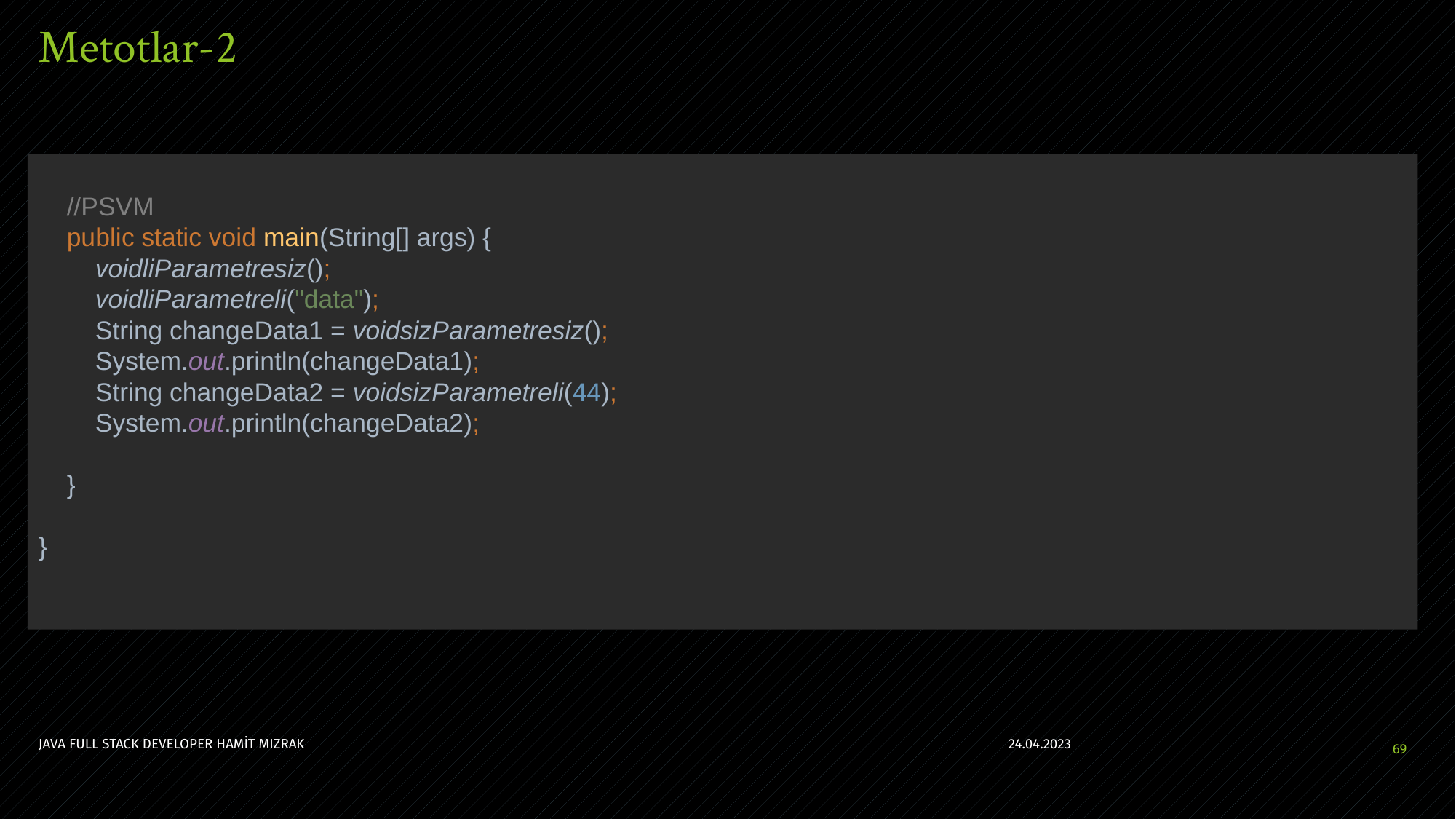

# Metotlar-2
    //PSVM
    public static void main(String[] args) {
        voidliParametresiz();
        voidliParametreli("data");
        String changeData1 = voidsizParametresiz();
        System.out.println(changeData1);
        String changeData2 = voidsizParametreli(44);
        System.out.println(changeData2);
    }
}
JAVA FULL STACK DEVELOPER HAMİT MIZRAK
24.04.2023
69